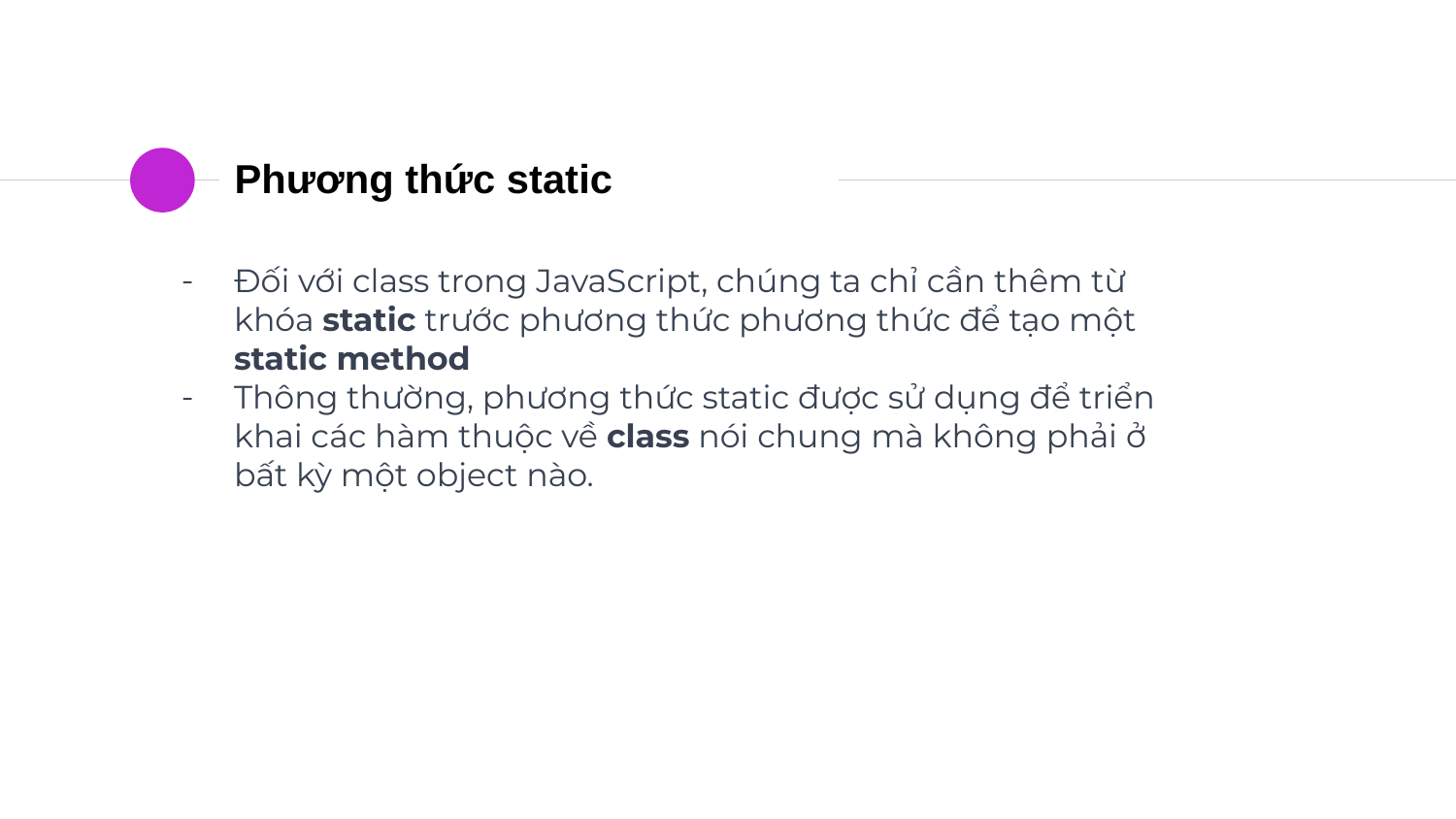

# Phương thức static
Đối với class trong JavaScript, chúng ta chỉ cần thêm từ khóa static trước phương thức phương thức để tạo một static method
Thông thường, phương thức static được sử dụng để triển khai các hàm thuộc về class nói chung mà không phải ở bất kỳ một object nào.